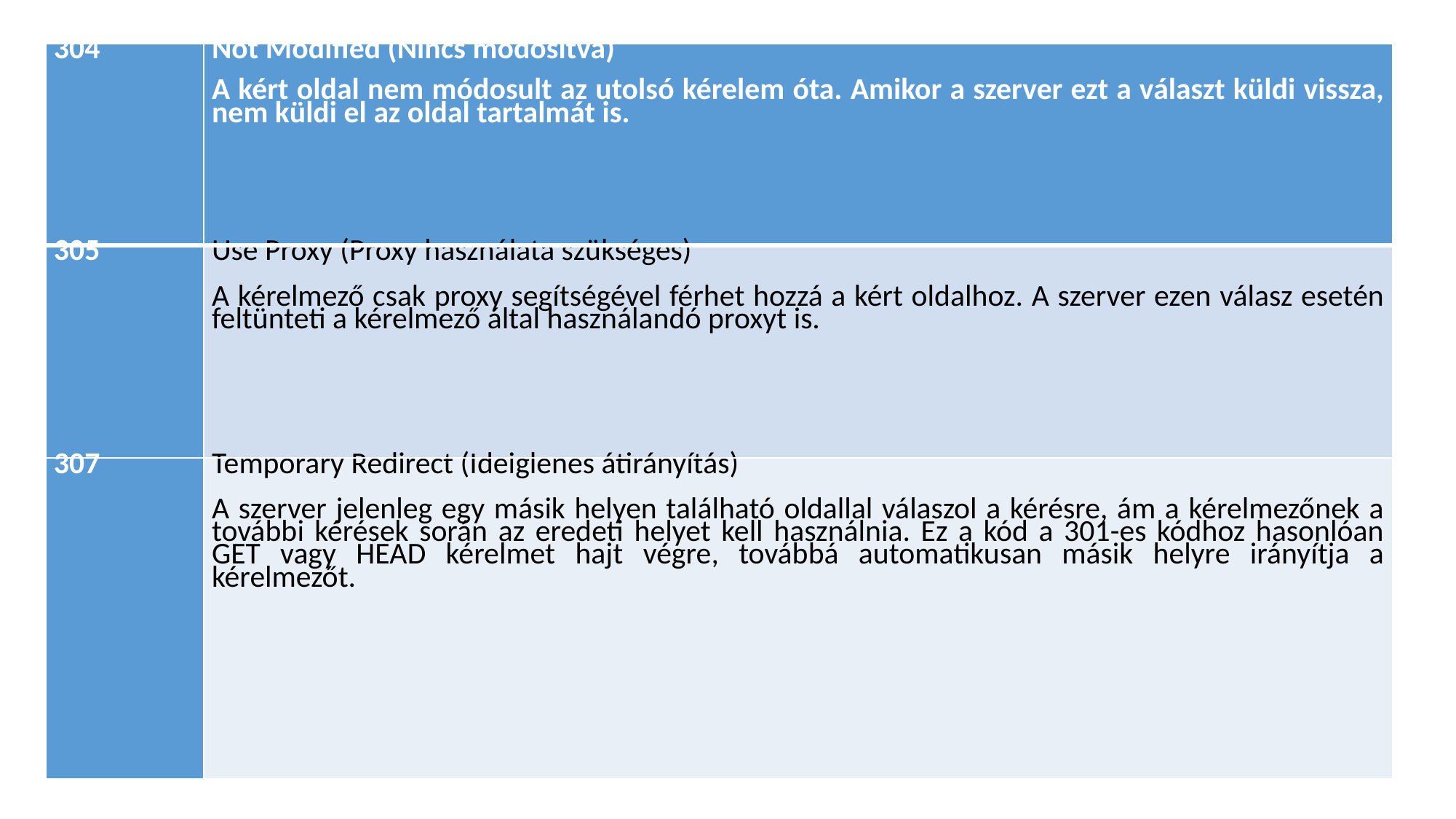

| 304 | Not Modified (Nincs módosítva) A kért oldal nem módosult az utolsó kérelem óta. Amikor a szerver ezt a választ küldi vissza, nem küldi el az oldal tartalmát is. |
| --- | --- |
| 305 | Use Proxy (Proxy használata szükséges)   A kérelmező csak proxy segítségével férhet hozzá a kért oldalhoz. A szerver ezen válasz esetén feltünteti a kérelmező által használandó proxyt is. |
| 307 | Temporary Redirect (Ideiglenes átirányítás)   A szerver jelenleg egy másik helyen található oldallal válaszol a kérésre, ám a kérelmezőnek a további kérések során az eredeti helyet kell használnia. Ez a kód a 301-es kódhoz hasonlóan GET vagy HEAD kérelmet hajt végre, továbbá automatikusan másik helyre irányítja a kérelmezőt. |
#